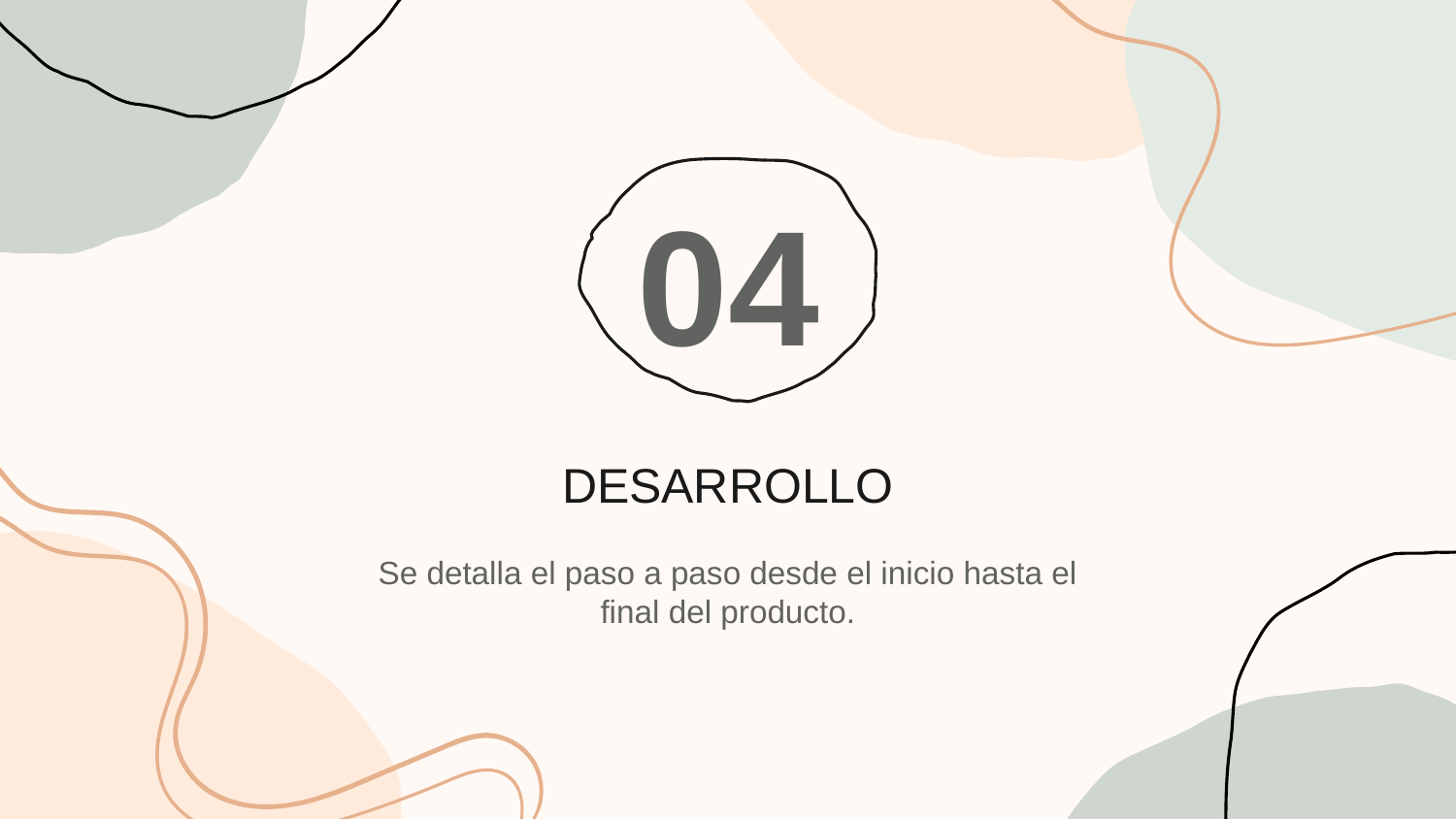

04
# DESARROLLO
Se detalla el paso a paso desde el inicio hasta el final del producto.